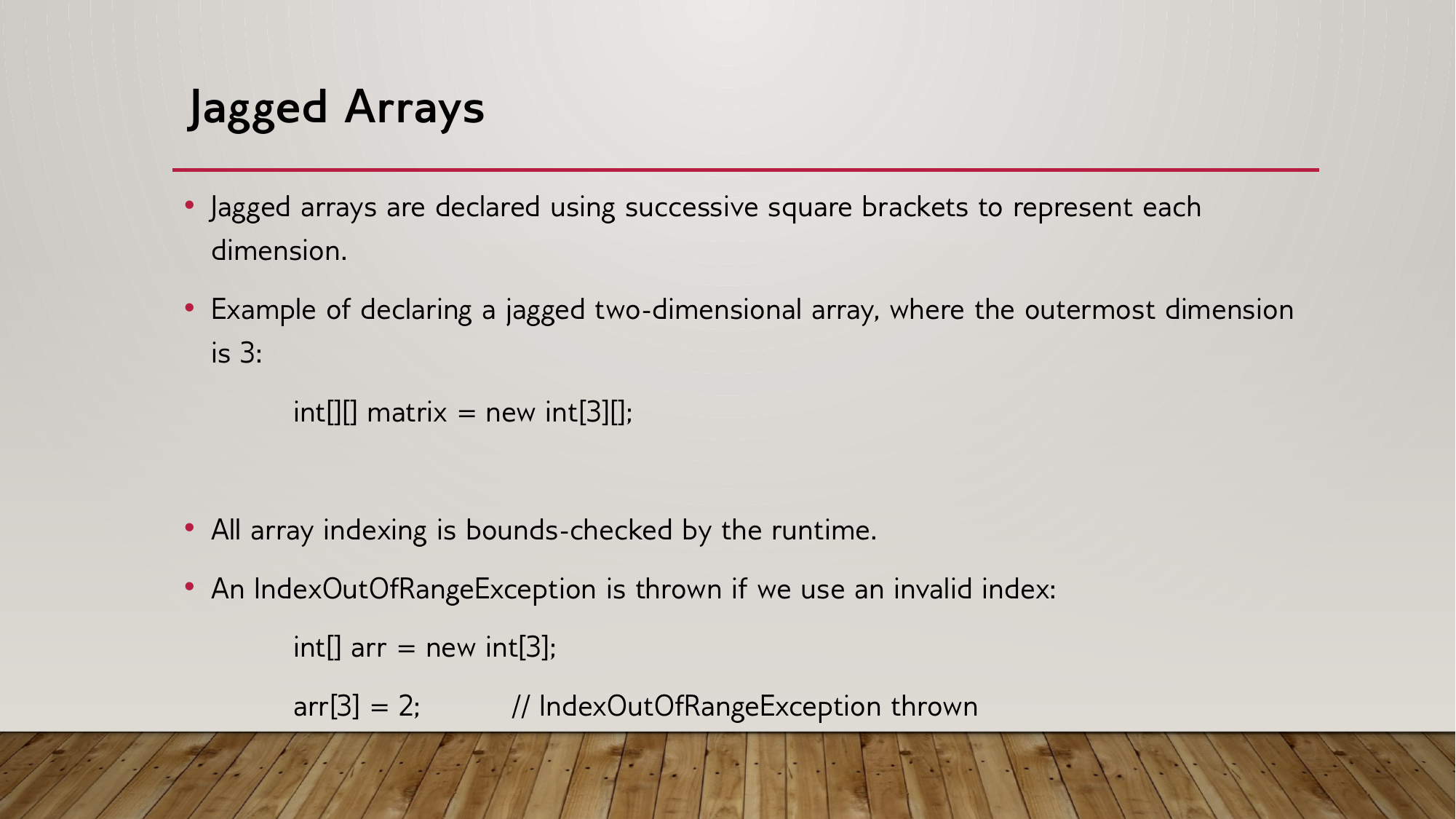

# Jagged Arrays
Jagged arrays are declared using successive square brackets to represent each dimension.
Example of declaring a jagged two-dimensional array, where the outermost dimension is 3:
	int[][] matrix = new int[3][];

All array indexing is bounds-checked by the runtime.
An IndexOutOfRangeException is thrown if we use an invalid index:
	int[] arr = new int[3];
	arr[3] = 2;	// IndexOutOfRangeException thrown